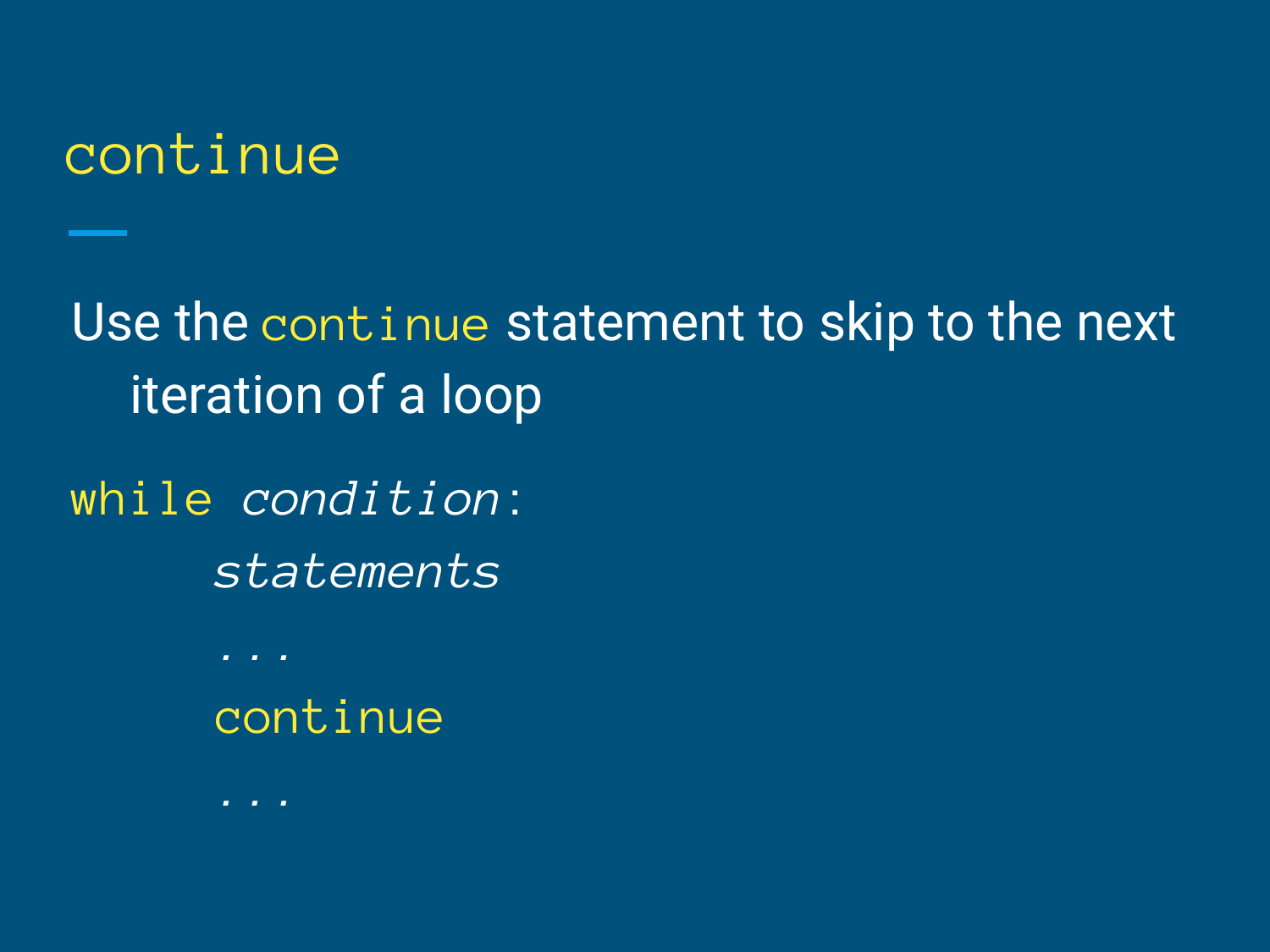

# continue
Use the continue statement to skip to the next iteration of a loop
while condition:
   statements
   ...
   continue
   ...